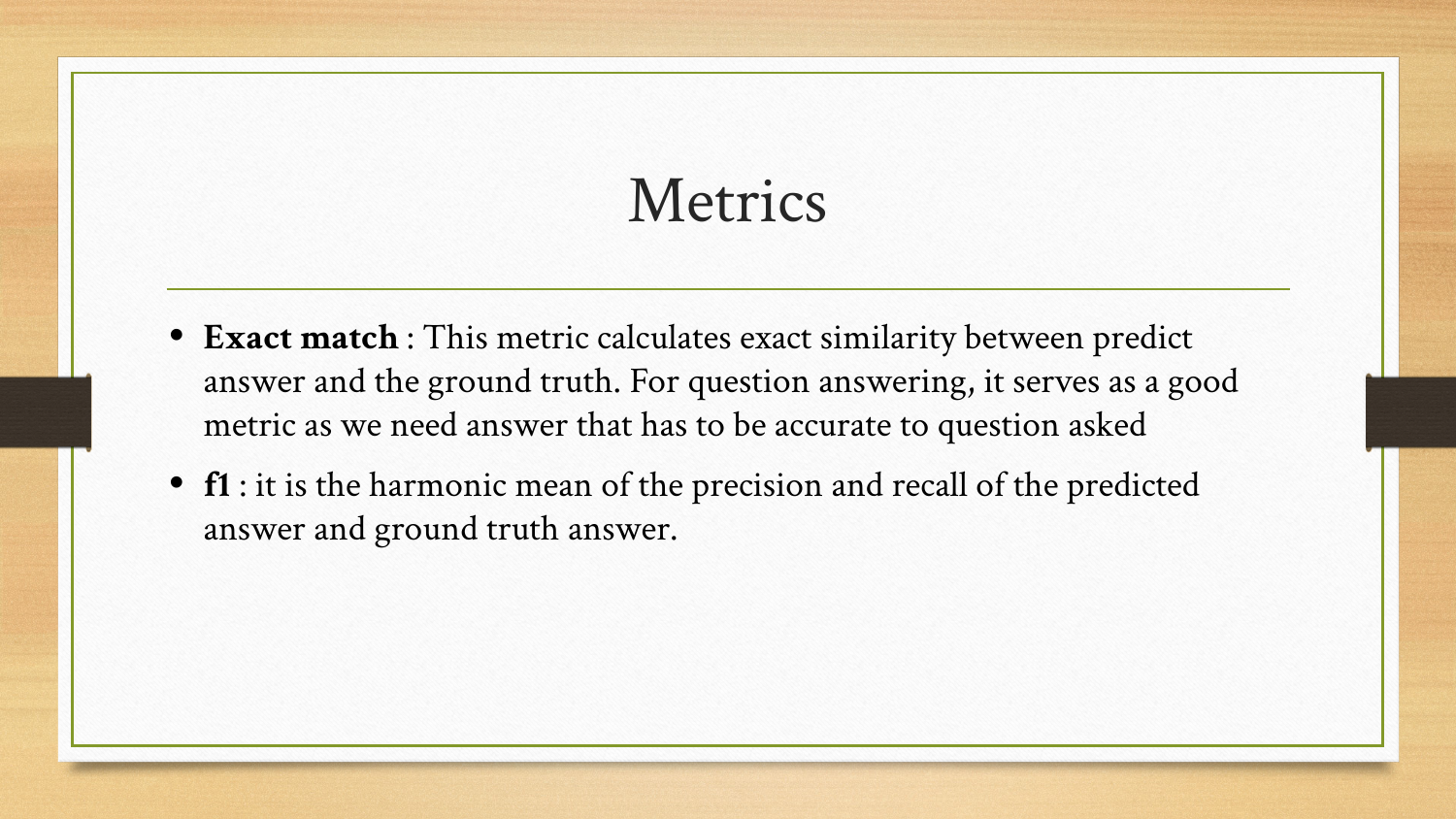

# Metrics
Exact match : This metric calculates exact similarity between predict answer and the ground truth. For question answering, it serves as a good metric as we need answer that has to be accurate to question asked
f1 : it is the harmonic mean of the precision and recall of the predicted answer and ground truth answer.